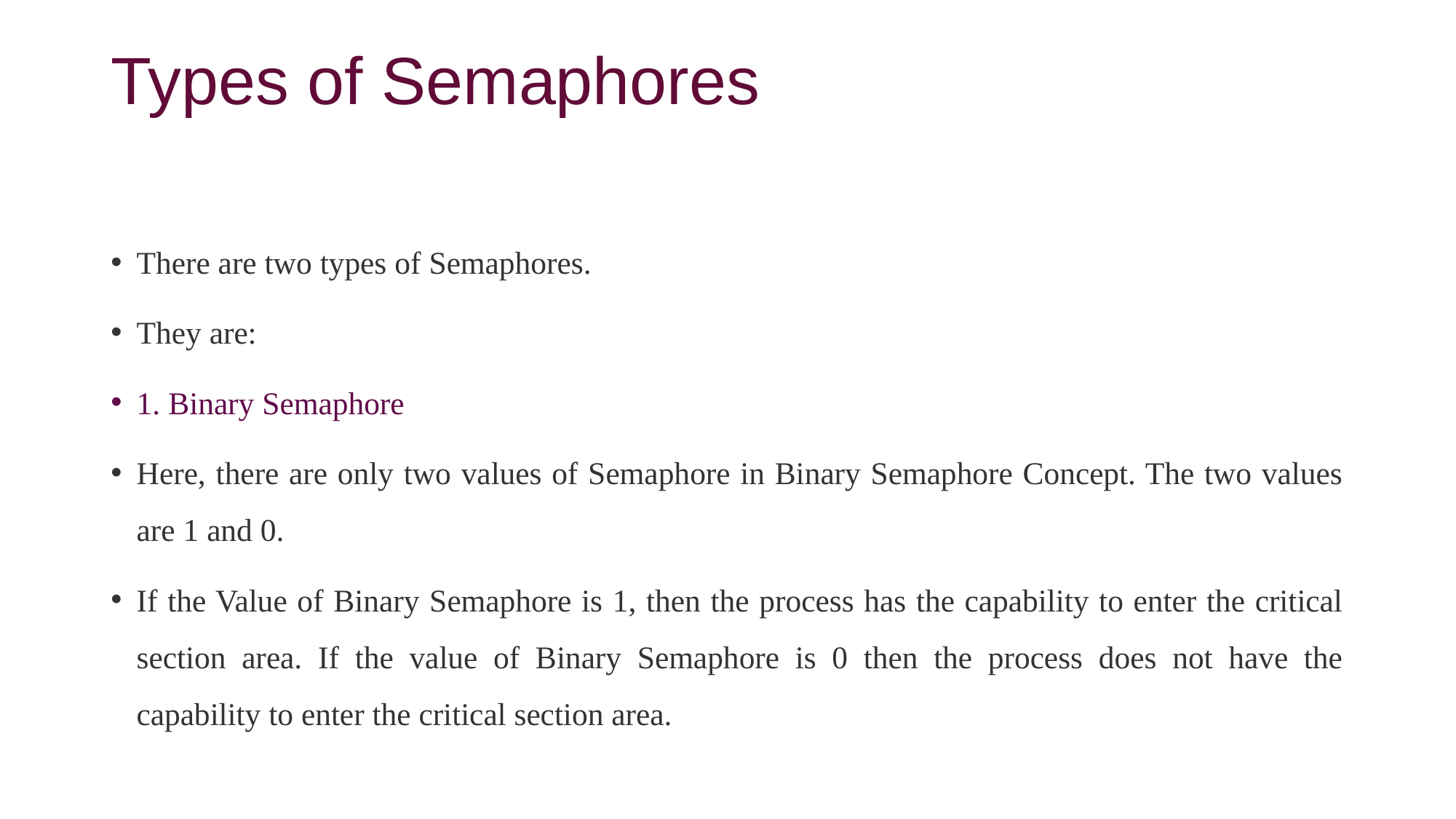

# Types of Semaphores
There are two types of Semaphores.
They are:
1. Binary Semaphore
Here, there are only two values of Semaphore in Binary Semaphore Concept. The two values are 1 and 0.
If the Value of Binary Semaphore is 1, then the process has the capability to enter the critical section area. If the value of Binary Semaphore is 0 then the process does not have the capability to enter the critical section area.